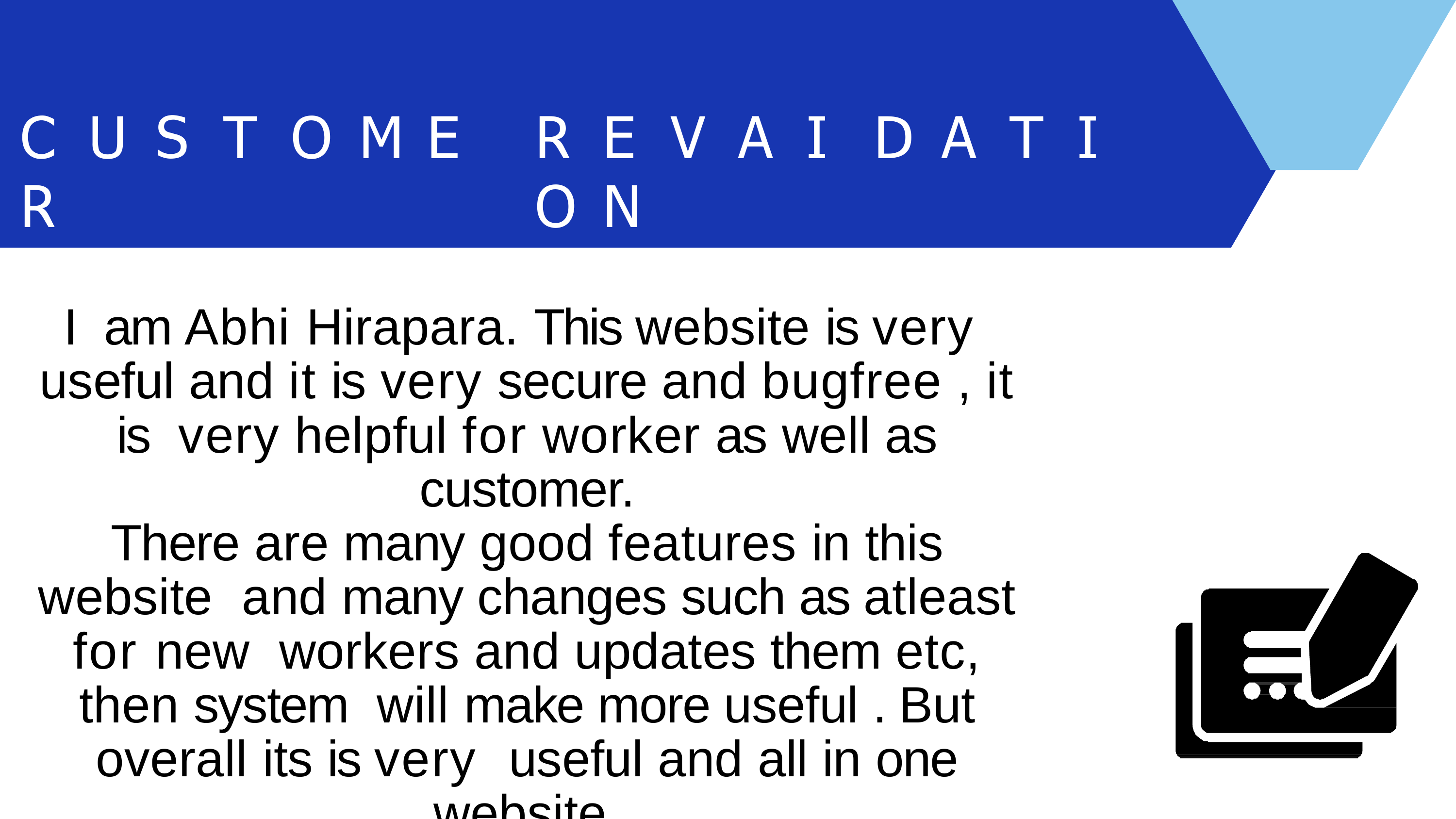

# C U S T O M E R
R E V A I D A T I O N
I am Abhi Hirapara. This website is very  useful and it is very secure and bugfree , it is  very helpful for worker as well as customer.
There are many good features in this website  and many changes such as atleast for new  workers and updates them etc, then system  will make more useful . But overall its is very  useful and all in one website.